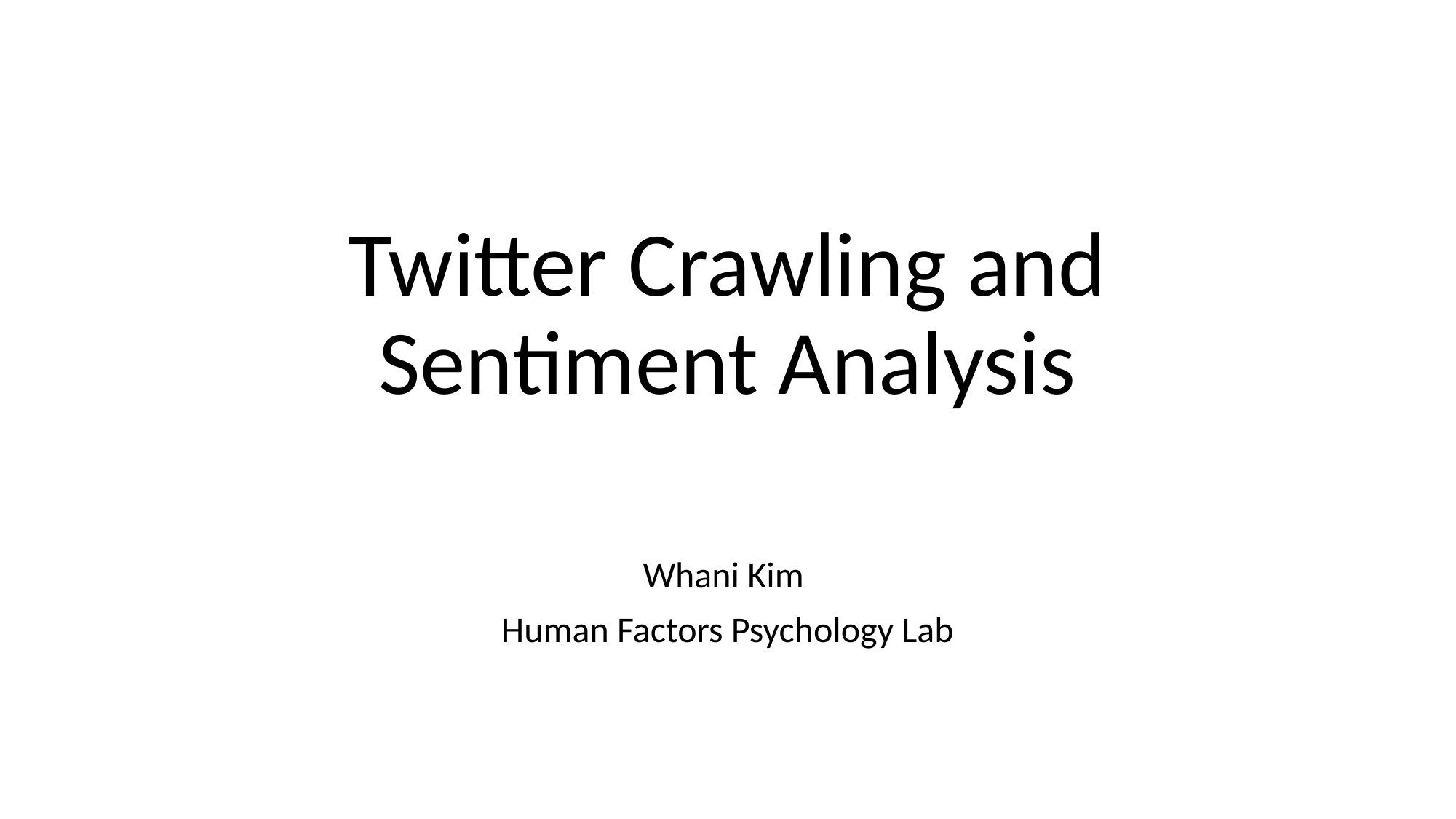

# Twitter Crawling and Sentiment Analysis
Whani Kim
Human Factors Psychology Lab